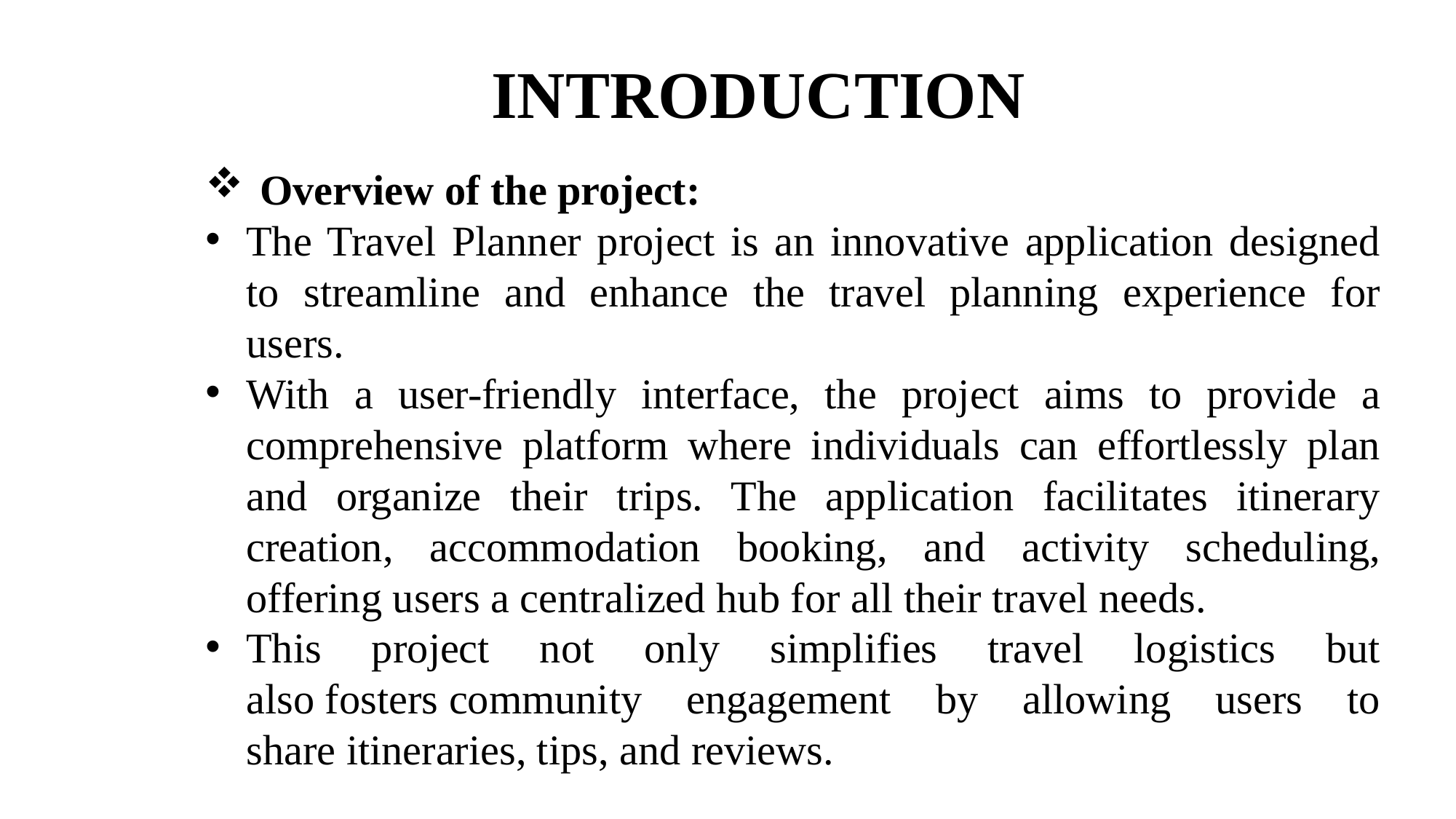

INTRODUCTION
Overview of the project:
The Travel Planner project is an innovative application designed to streamline and enhance the travel planning experience for users.
With a user-friendly interface, the project aims to provide a comprehensive platform where individuals can effortlessly plan and organize their trips. The application facilitates itinerary creation, accommodation booking, and activity scheduling, offering users a centralized hub for all their travel needs.
This project not only simplifies travel logistics but also fosters community engagement by allowing users to share itineraries, tips, and reviews.